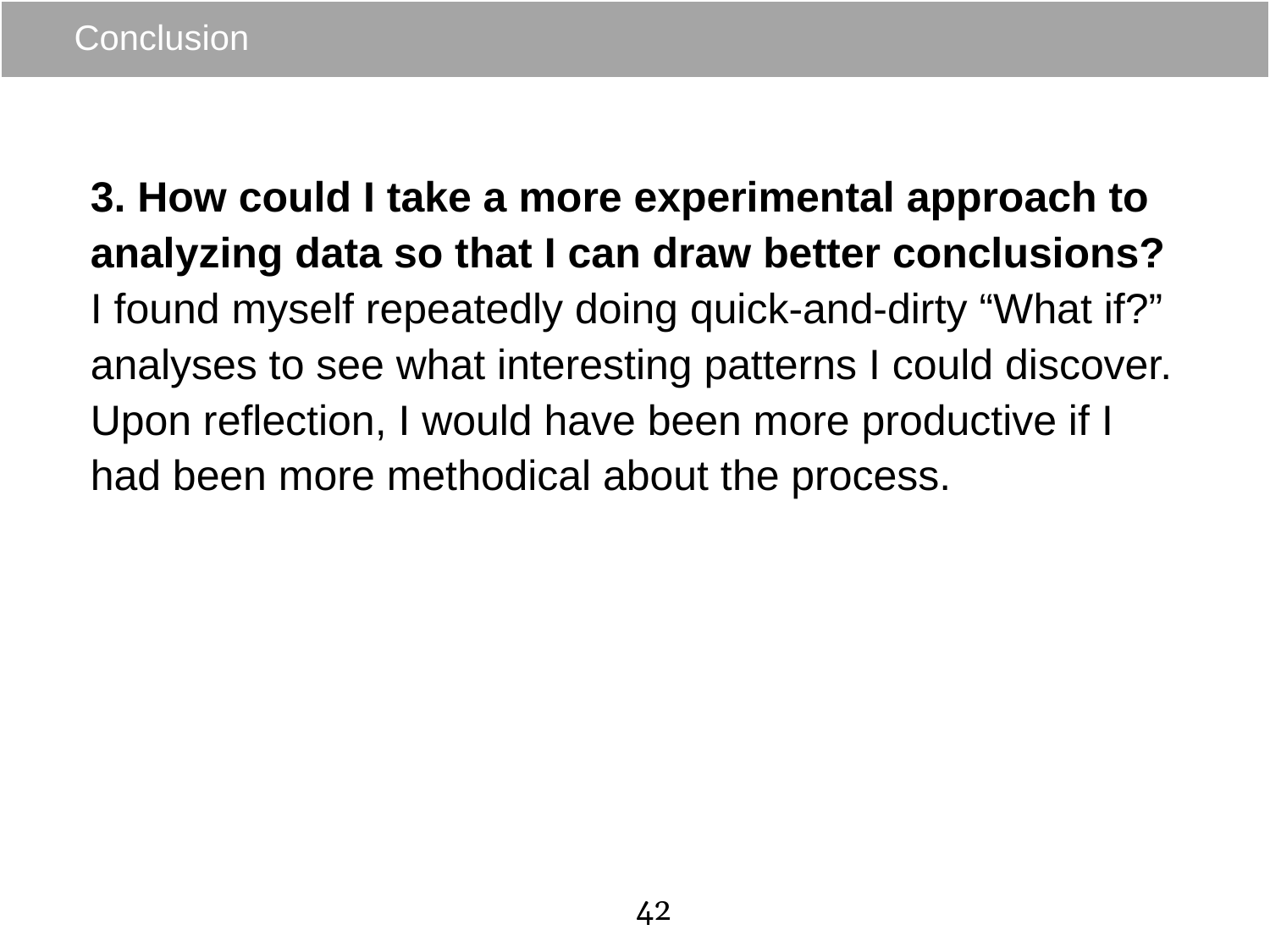

# Conclusion

3. How could I take a more experimental approach to analyzing data so that I can draw better conclusions?
I found myself repeatedly doing quick-and-dirty “What if?” analyses to see what interesting patterns I could discover. Upon reflection, I would have been more productive if I had been more methodical about the process.
42